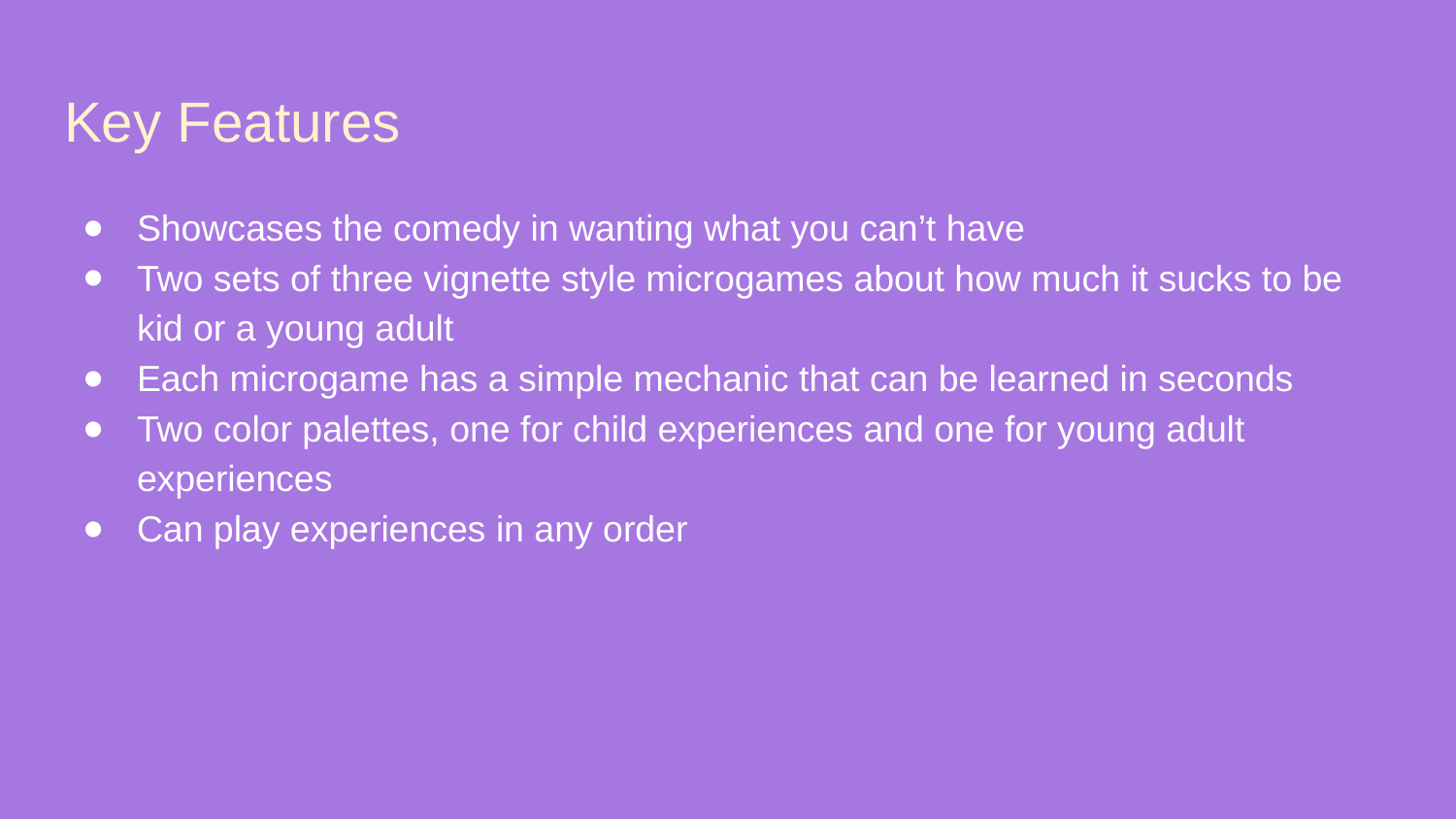

# Key Features
Showcases the comedy in wanting what you can’t have
Two sets of three vignette style microgames about how much it sucks to be kid or a young adult
Each microgame has a simple mechanic that can be learned in seconds
Two color palettes, one for child experiences and one for young adult experiences
Can play experiences in any order